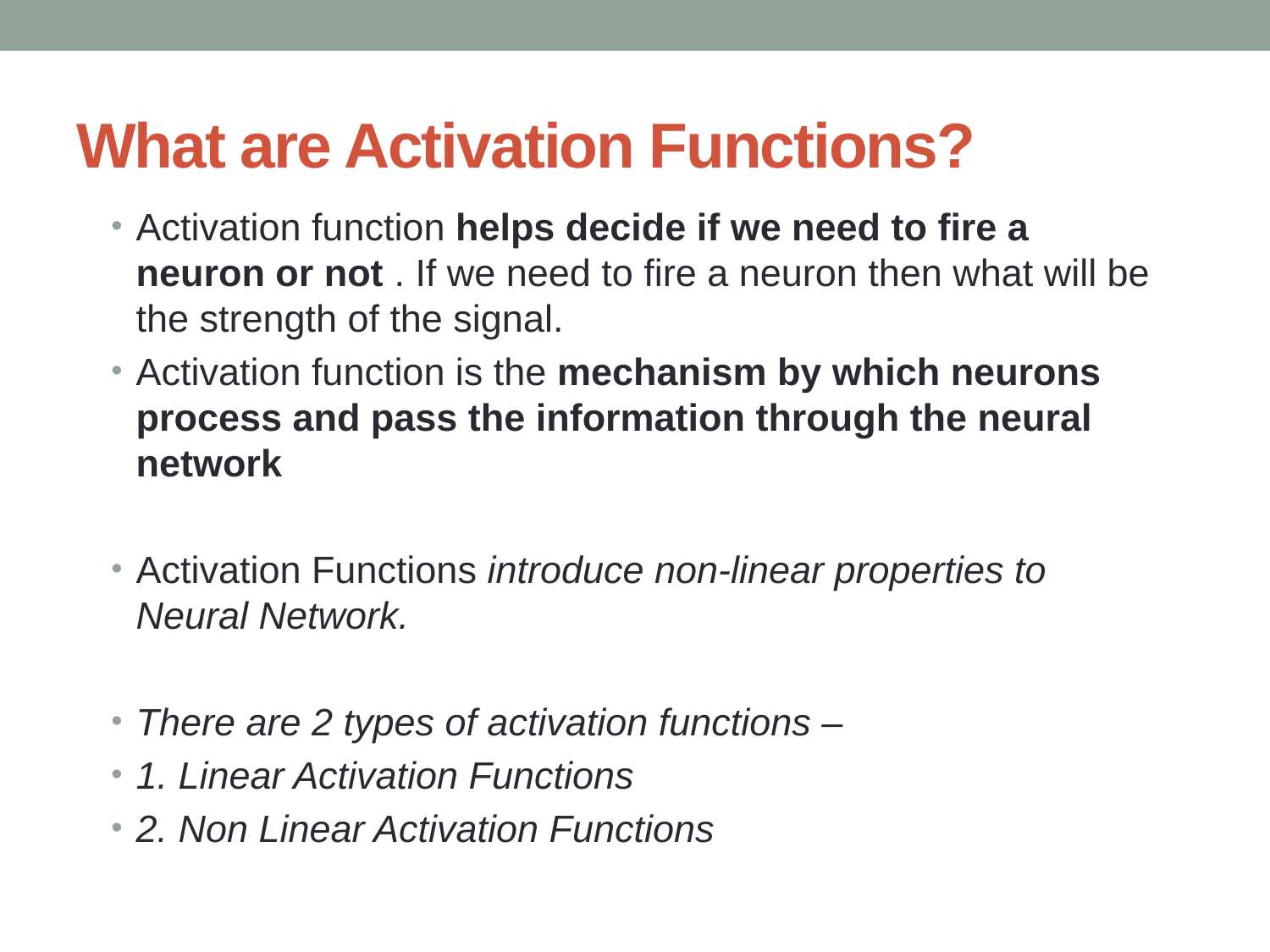

# What are Activation Functions?
Activation function helps decide if we need to fire a neuron or not . If we need to fire a neuron then what will be the strength of the signal.
Activation function is the mechanism by which neurons process and pass the information through the neural network

Activation Functions introduce non-linear properties to Neural Network.

There are 2 types of activation functions –
1. Linear Activation Functions
2. Non Linear Activation Functions